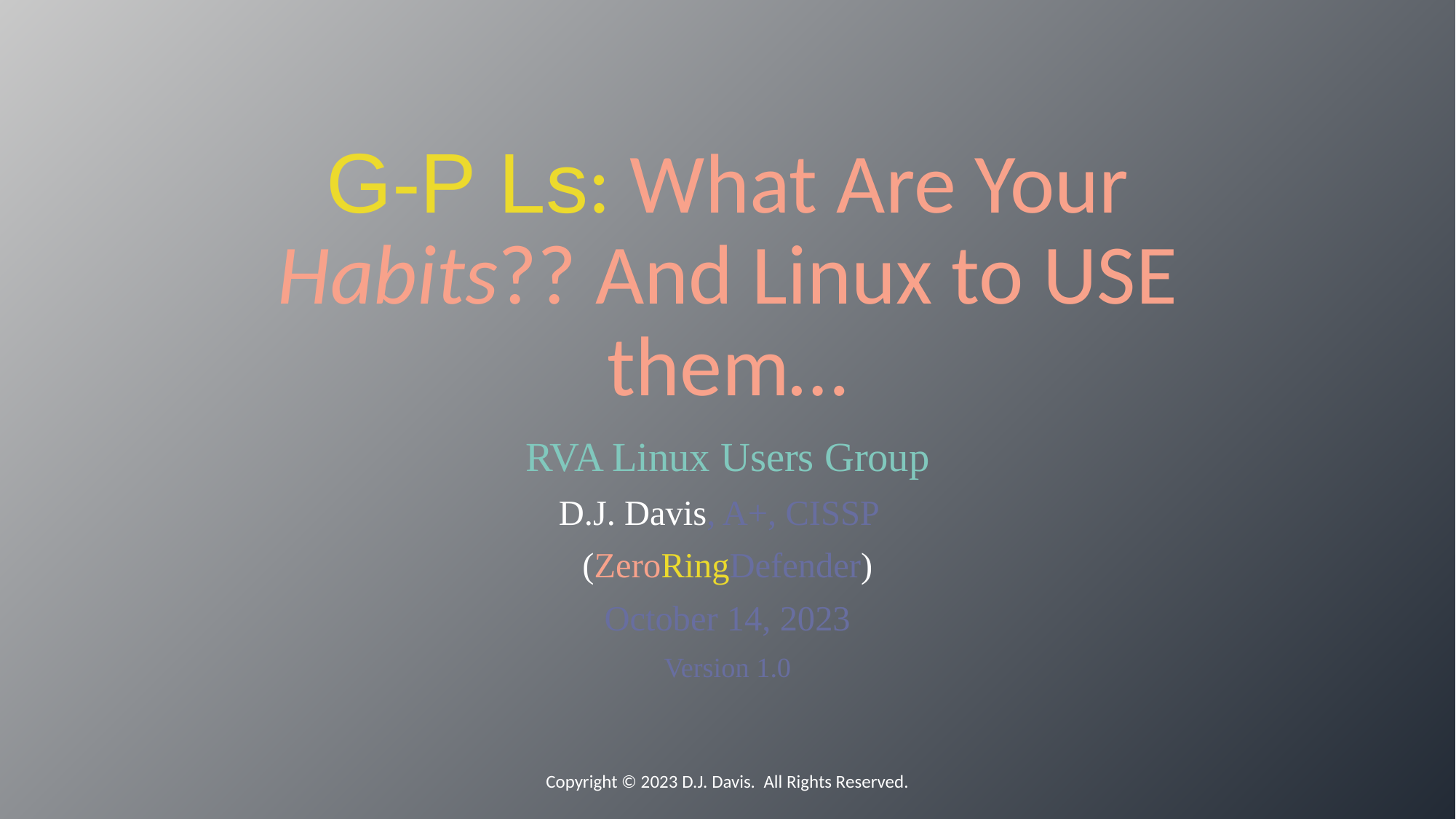

# G-P Ls: What Are Your Habits?? And Linux to USE them…
RVA Linux Users Group
D.J. Davis, A+, CISSP
(ZeroRingDefender)
October 14, 2023
Version 1.0

Copyright © 2023 D.J. Davis.  All Rights Reserved.